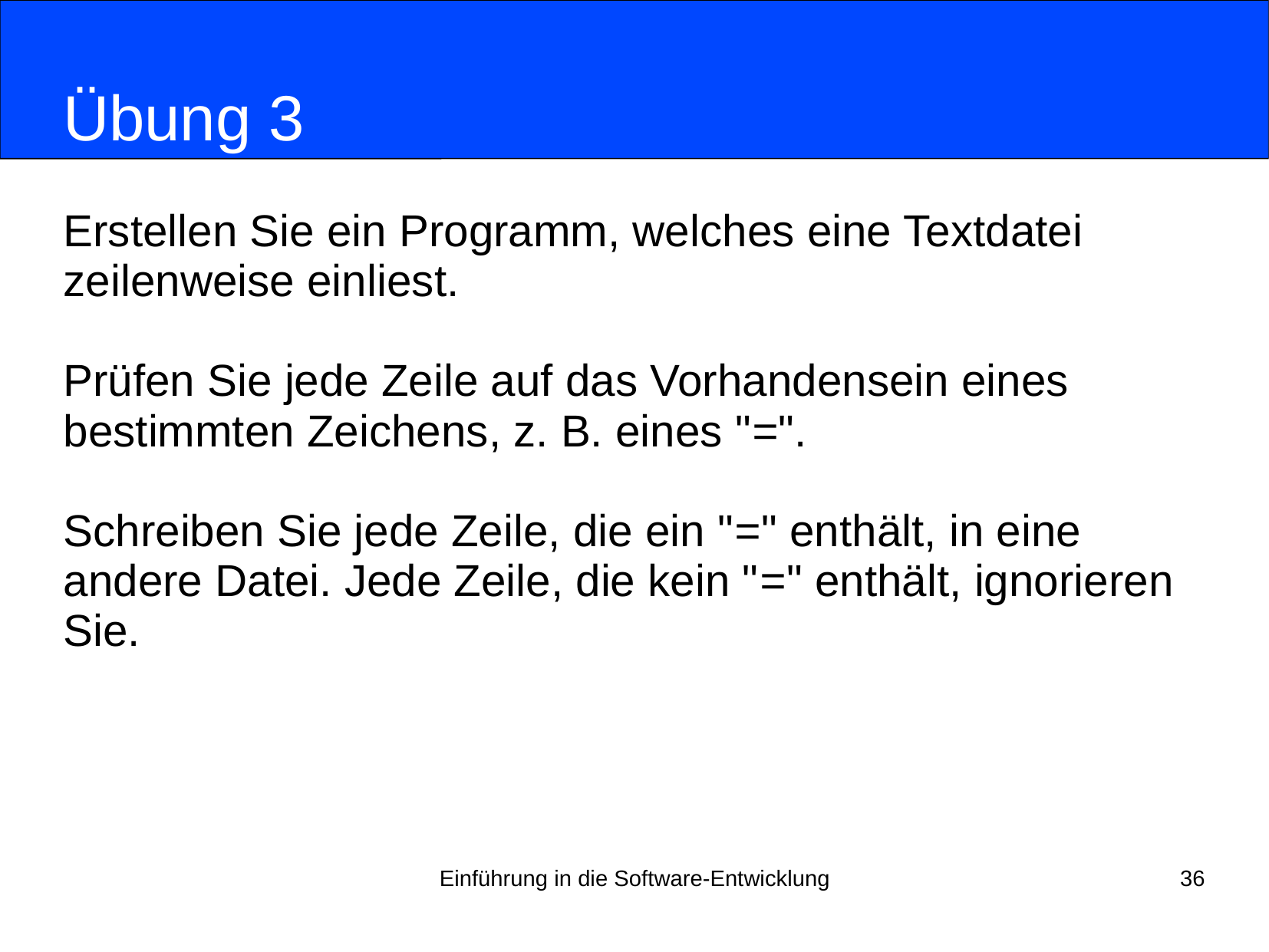

# Übung 3
Erstellen Sie ein Programm, welches eine Textdatei
zeilenweise einliest.

Prüfen Sie jede Zeile auf das Vorhandensein eines
bestimmten Zeichens, z. B. eines "=".

Schreiben Sie jede Zeile, die ein "=" enthält, in eine
andere Datei. Jede Zeile, die kein "=" enthält, ignorieren
Sie.

Einführung in die Software-Entwicklung
36